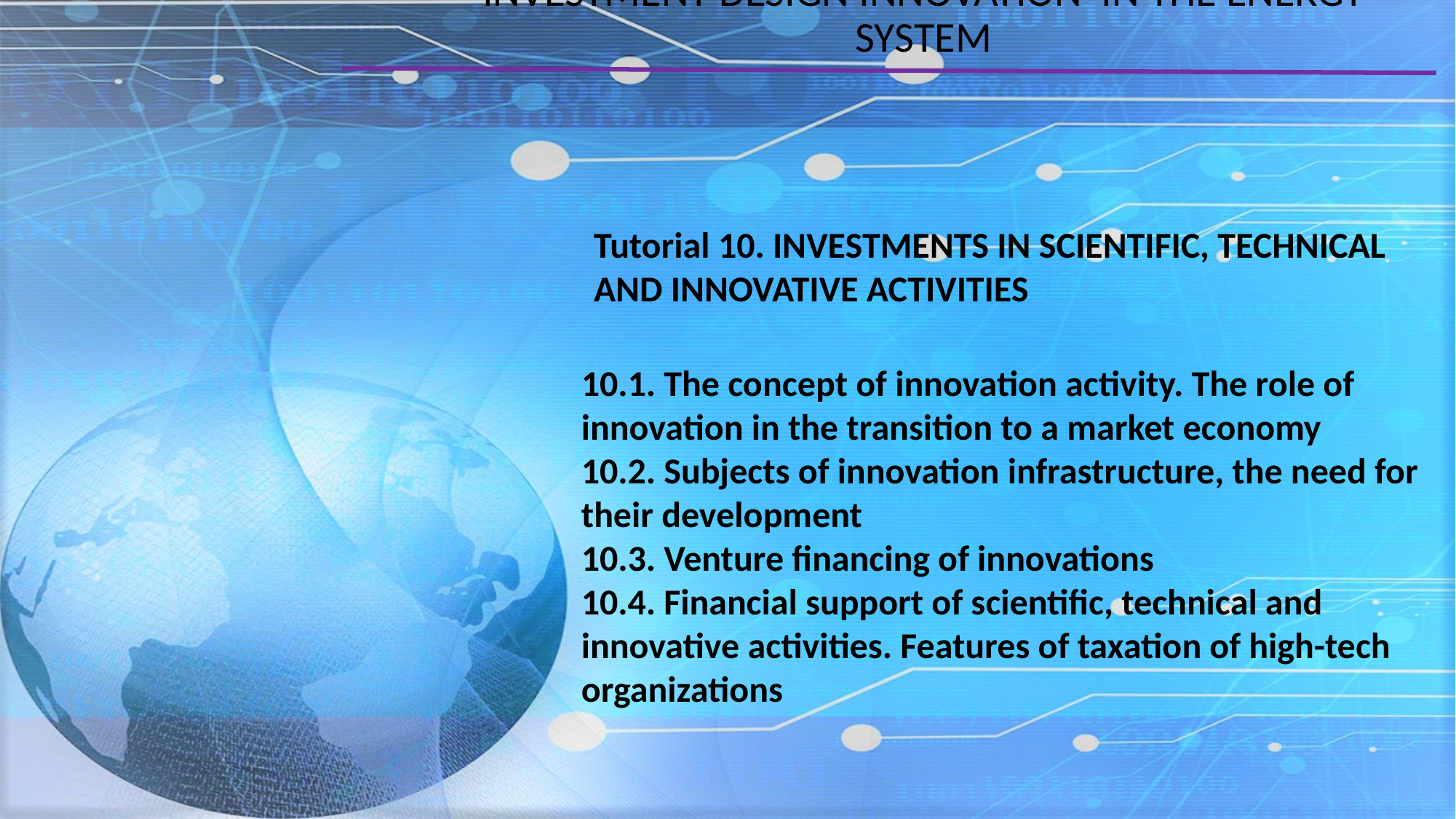

# INVESTMENT DESIGN INNOVATION  IN THE ENERGY SYSTEM
Tutorial 10. INVESTMENTS IN SCIENTIFIC, TECHNICAL AND INNOVATIVE ACTIVITIES
10.1. The concept of innovation activity. The role of innovation in the transition to a market economy
10.2. Subjects of innovation infrastructure, the need for their development
10.3. Venture financing of innovations
10.4. Financial support of scientific, technical and innovative activities. Features of taxation of high-tech organizations